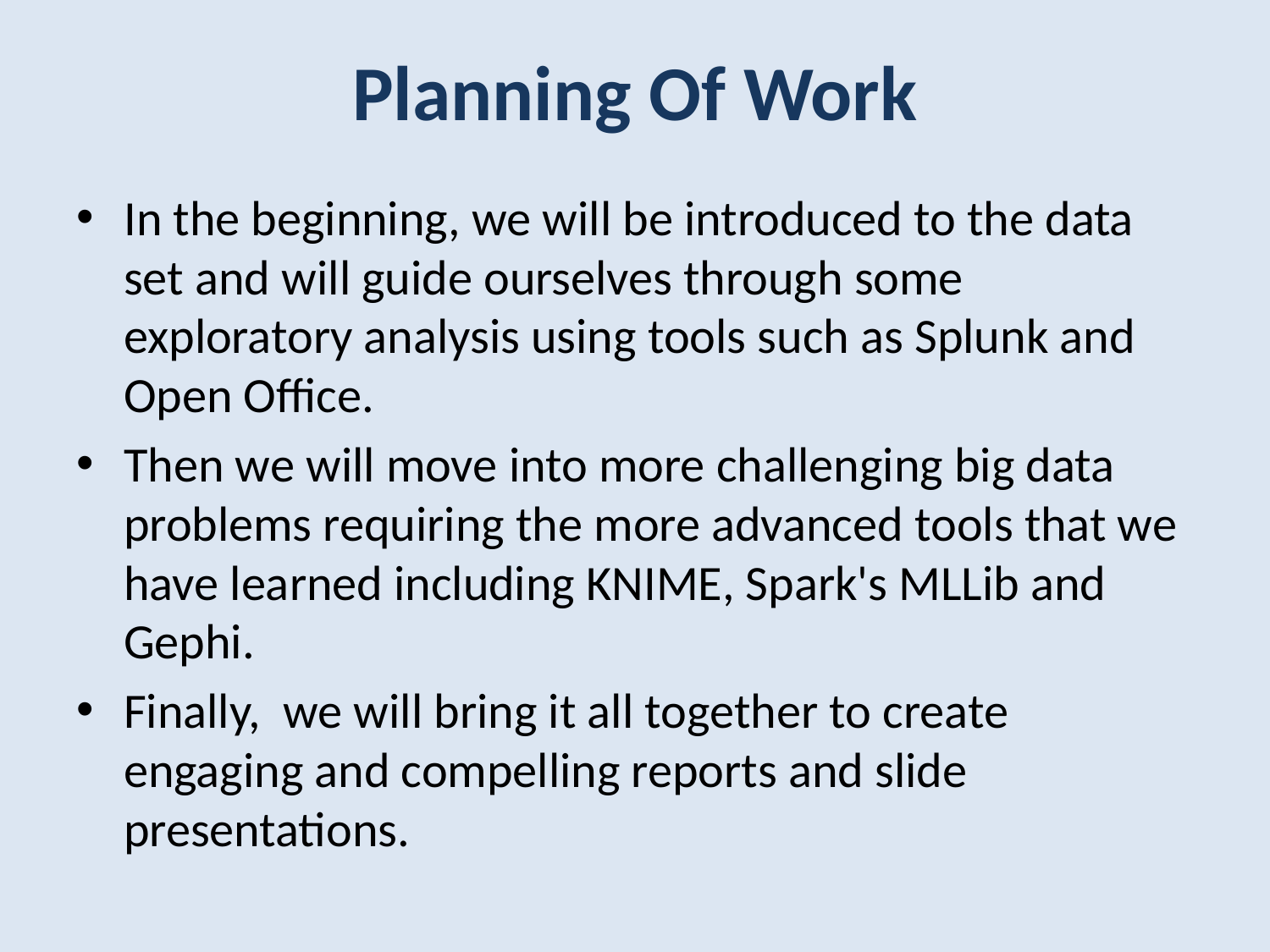

# Planning Of Work
In the beginning, we will be introduced to the data set and will guide ourselves through some exploratory analysis using tools such as Splunk and Open Office.
Then we will move into more challenging big data problems requiring the more advanced tools that we have learned including KNIME, Spark's MLLib and Gephi.
Finally,  we will bring it all together to create engaging and compelling reports and slide presentations.